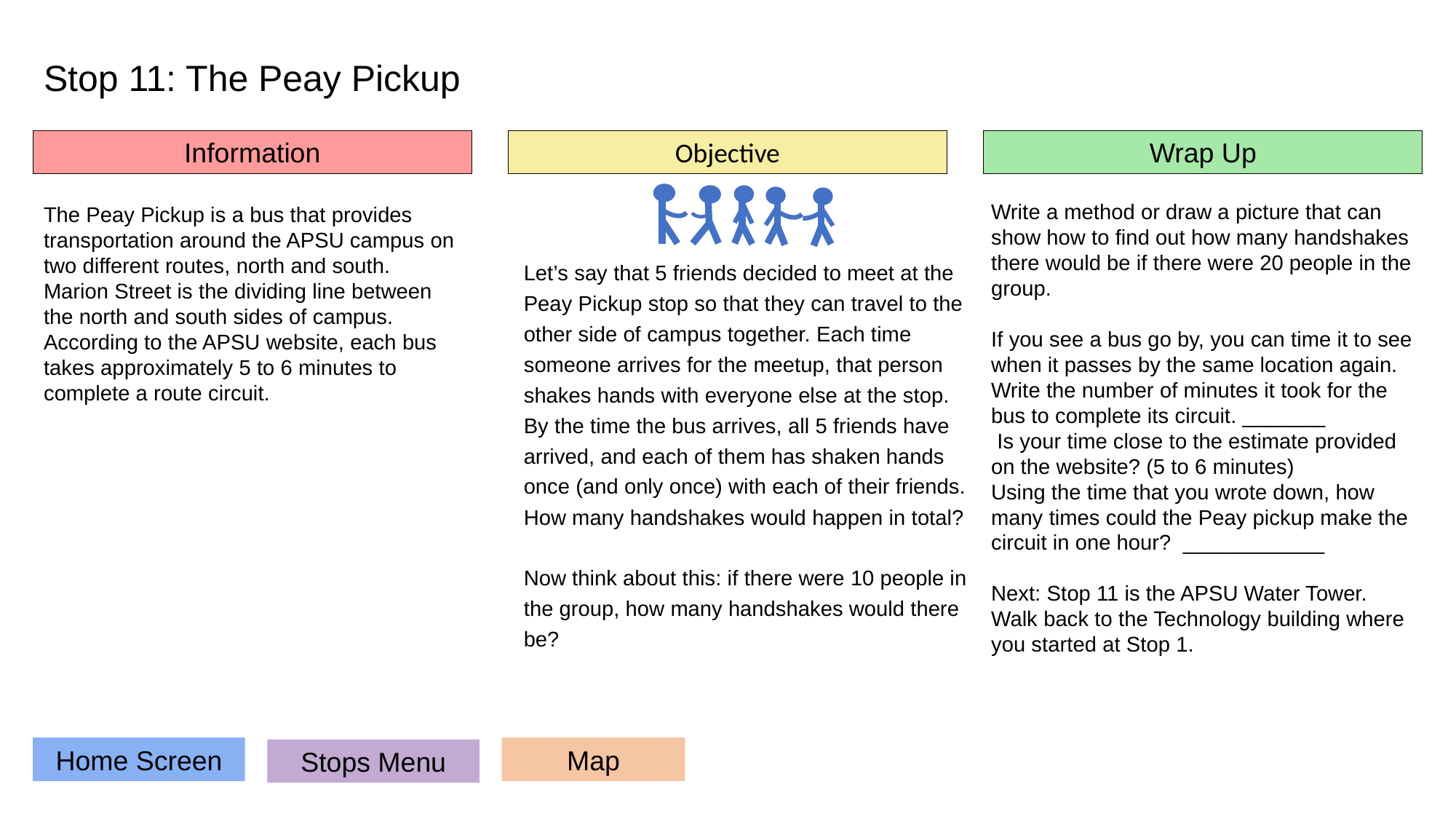

Stop 11: The Peay Pickup
Information
Objective
Wrap Up

Write a method or draw a picture that can show how to find out how many handshakes there would be if there were 20 people in the group.

If you see a bus go by, you can time it to see when it passes by the same location again. Write the number of minutes it took for the bus to complete its circuit. _______
 Is your time close to the estimate provided on the website? (5 to 6 minutes)
Using the time that you wrote down, how many times could the Peay pickup make the circuit in one hour?  ____________

Next: Stop 11 is the APSU Water Tower. Walk back to the Technology building where you started at Stop 1.

The Peay Pickup is a bus that provides transportation around the APSU campus on two different routes, north and south. Marion Street is the dividing line between the north and south sides of campus.
According to the APSU website, each bus takes approximately 5 to 6 minutes to complete a route circuit.

Let’s say that 5 friends decided to meet at the Peay Pickup stop so that they can travel to the other side of campus together. Each time someone arrives for the meetup, that person shakes hands with everyone else at the stop. By the time the bus arrives, all 5 friends have arrived, and each of them has shaken hands once (and only once) with each of their friends. How many handshakes would happen in total?

Now think about this: if there were 10 people in the group, how many handshakes would there be?

Home Screen
Map
Stops Menu